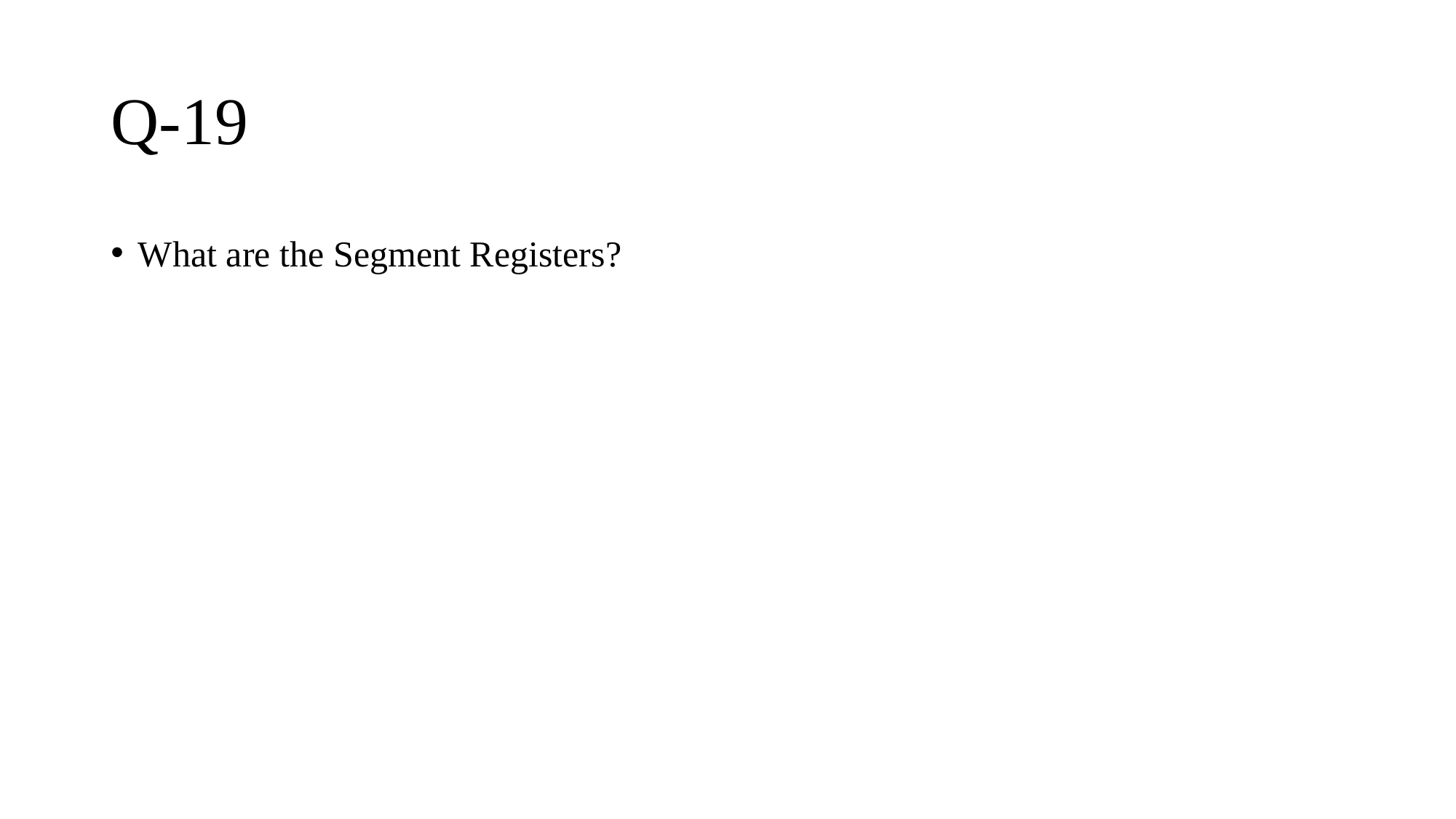

# Q-19
What are the Segment Registers?